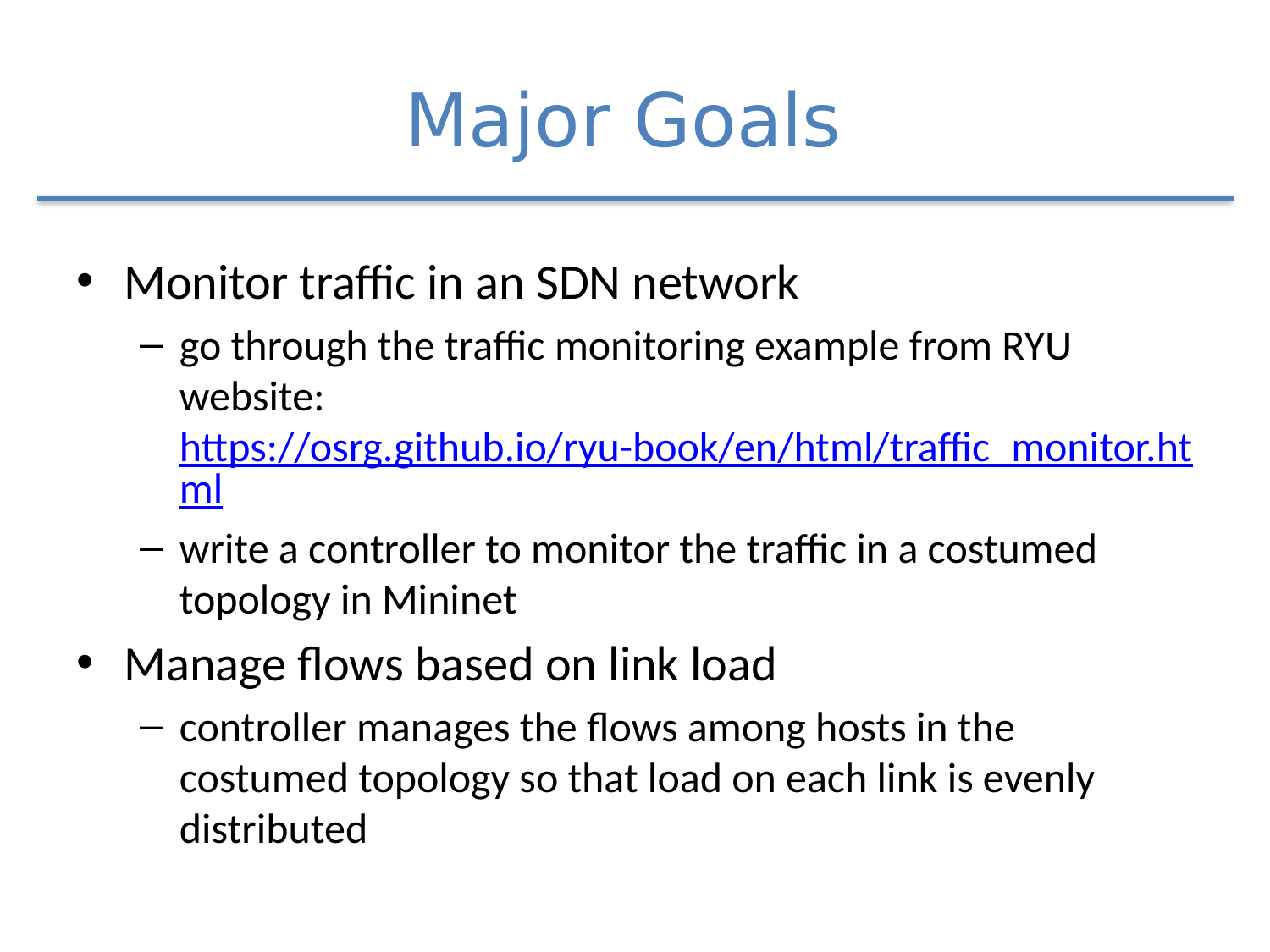

# Major Goals
Monitor traffic in an SDN network
go through the traffic monitoring example from RYU website: https://osrg.github.io/ryu-book/en/html/traffic_monitor.html
write a controller to monitor the traffic in a costumed topology in Mininet
Manage flows based on link load
controller manages the flows among hosts in the costumed topology so that load on each link is evenly distributed